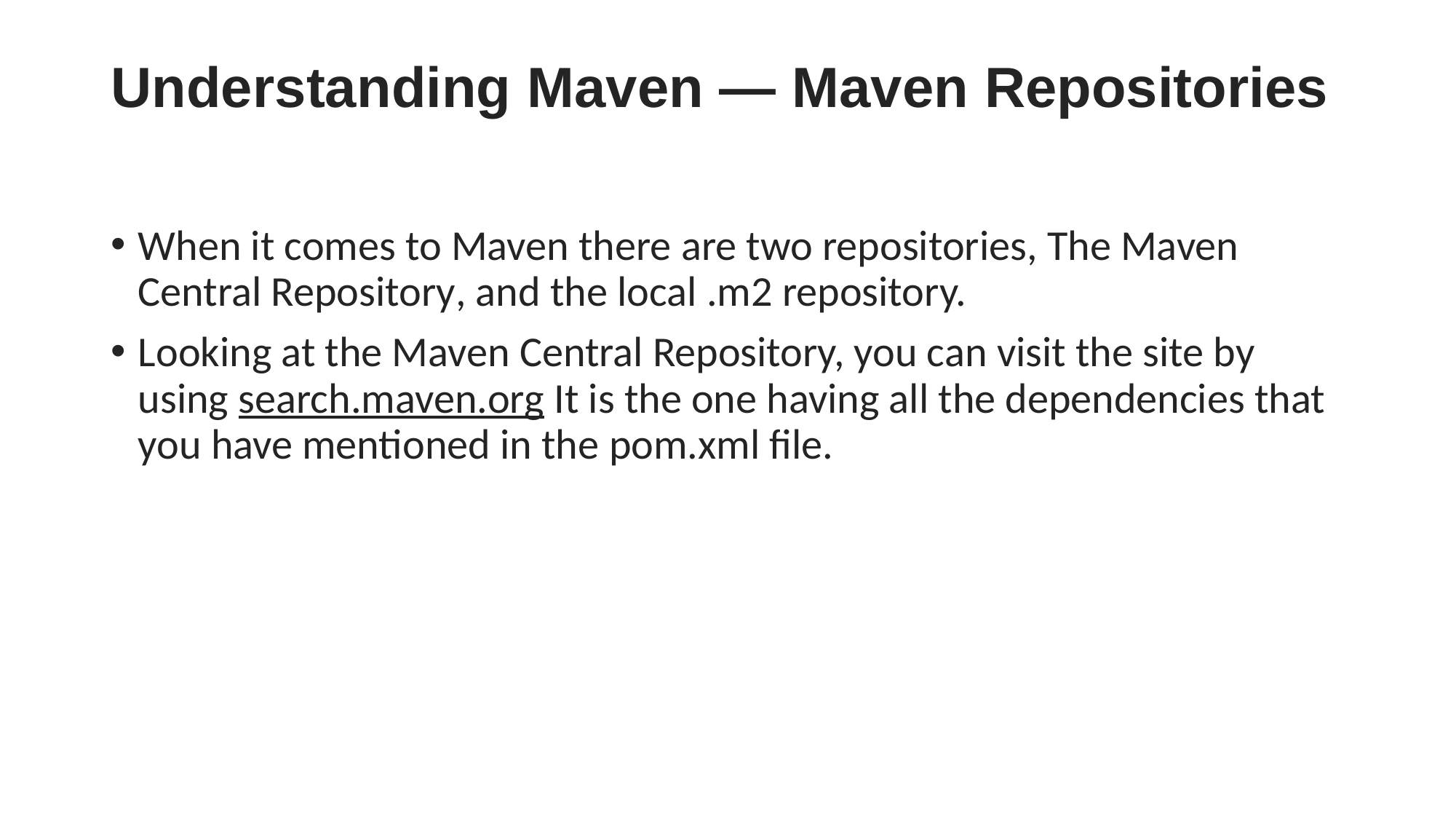

# Understanding Maven — Maven Repositories
When it comes to Maven there are two repositories, The Maven Central Repository, and the local .m2 repository.
Looking at the Maven Central Repository, you can visit the site by using search.maven.org It is the one having all the dependencies that you have mentioned in the pom.xml file.